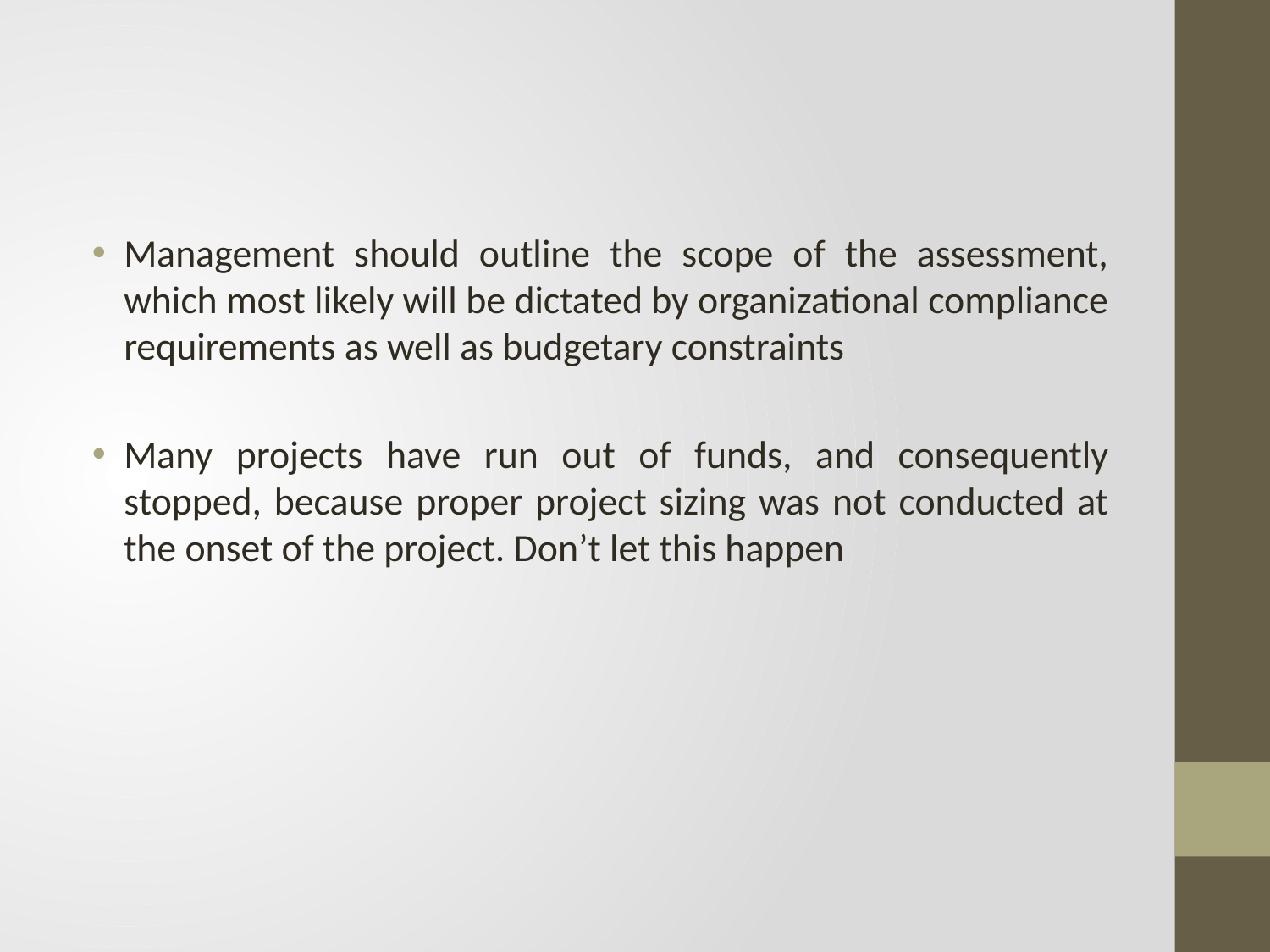

#
Management should outline the scope of the assessment, which most likely will be dictated by organizational compliance requirements as well as budgetary constraints

Many projects have run out of funds, and consequently stopped, because proper project sizing was not conducted at the onset of the project. Don’t let this happen